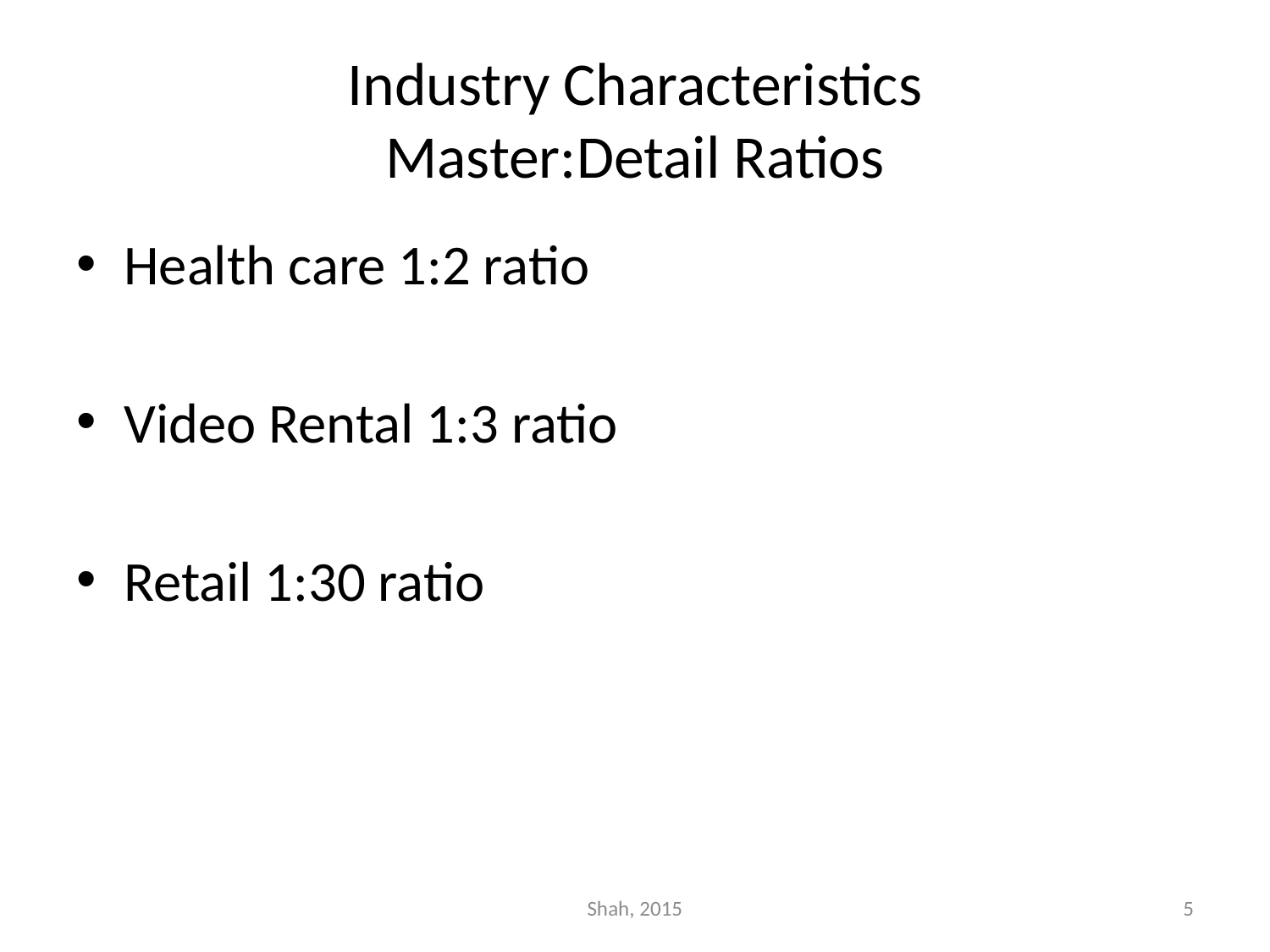

# Industry Characteristics Master:Detail Ratios
Health care 1:2 ratio

Video Rental 1:3 ratio

Retail 1:30 ratio

Shah, 2015
5